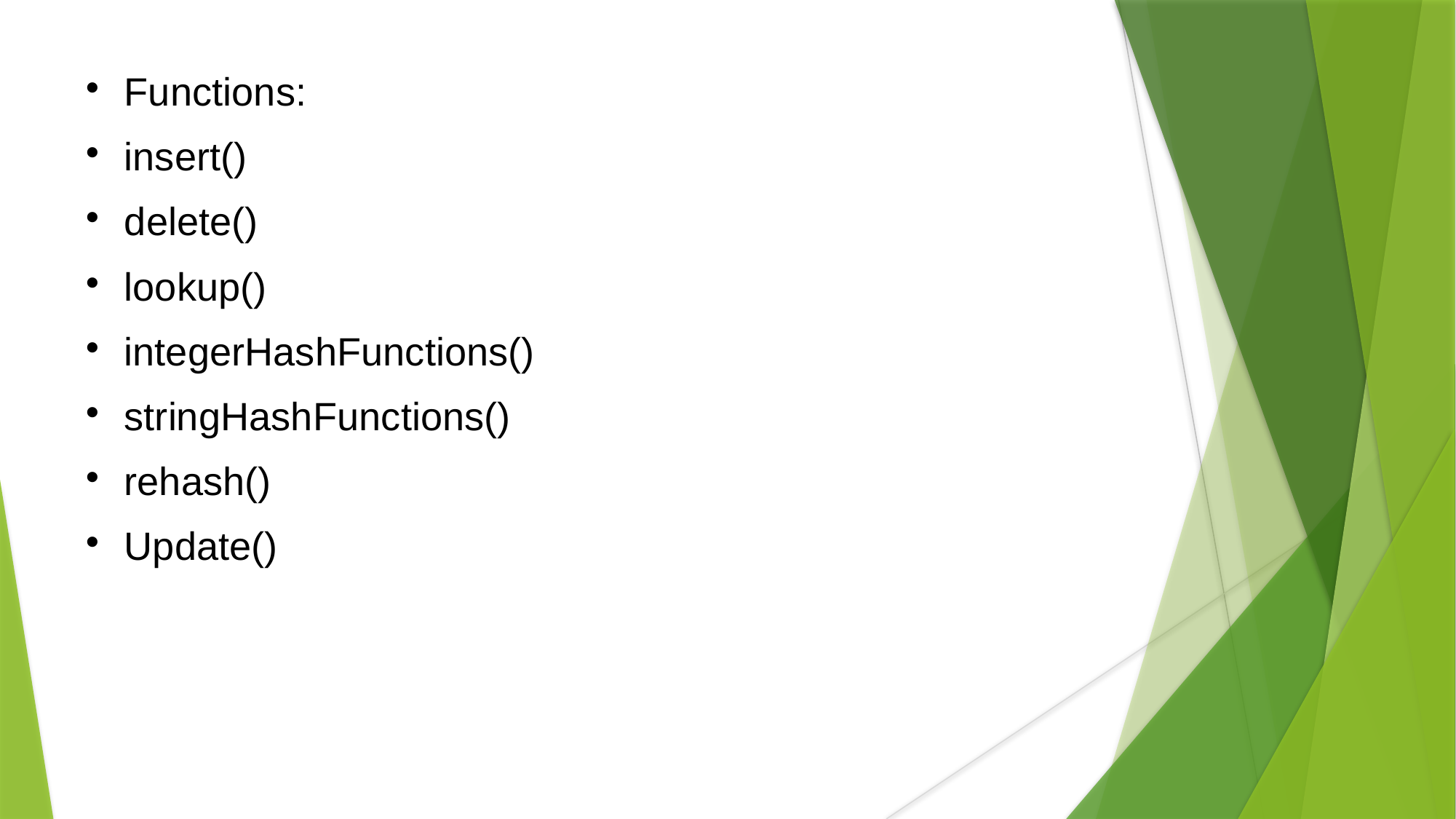

Functions:
insert()
delete()
lookup()
integerHashFunctions()
stringHashFunctions()
rehash()
Update()